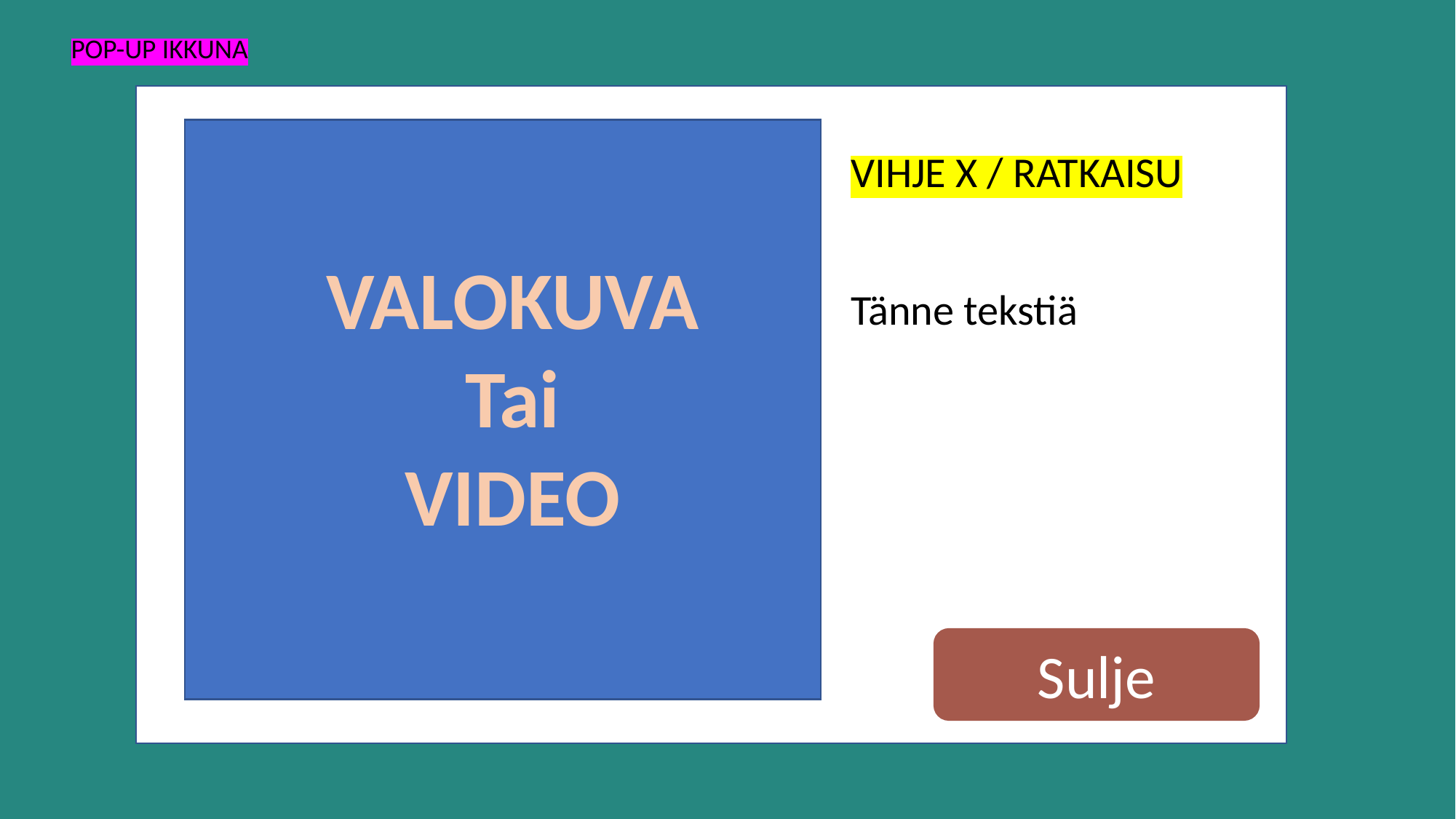

POP-UP IKKUNA

# VIHJE X / RATKAISU Tänne tekstiä
VALOKUVA
Tai
VIDEO
Sulje